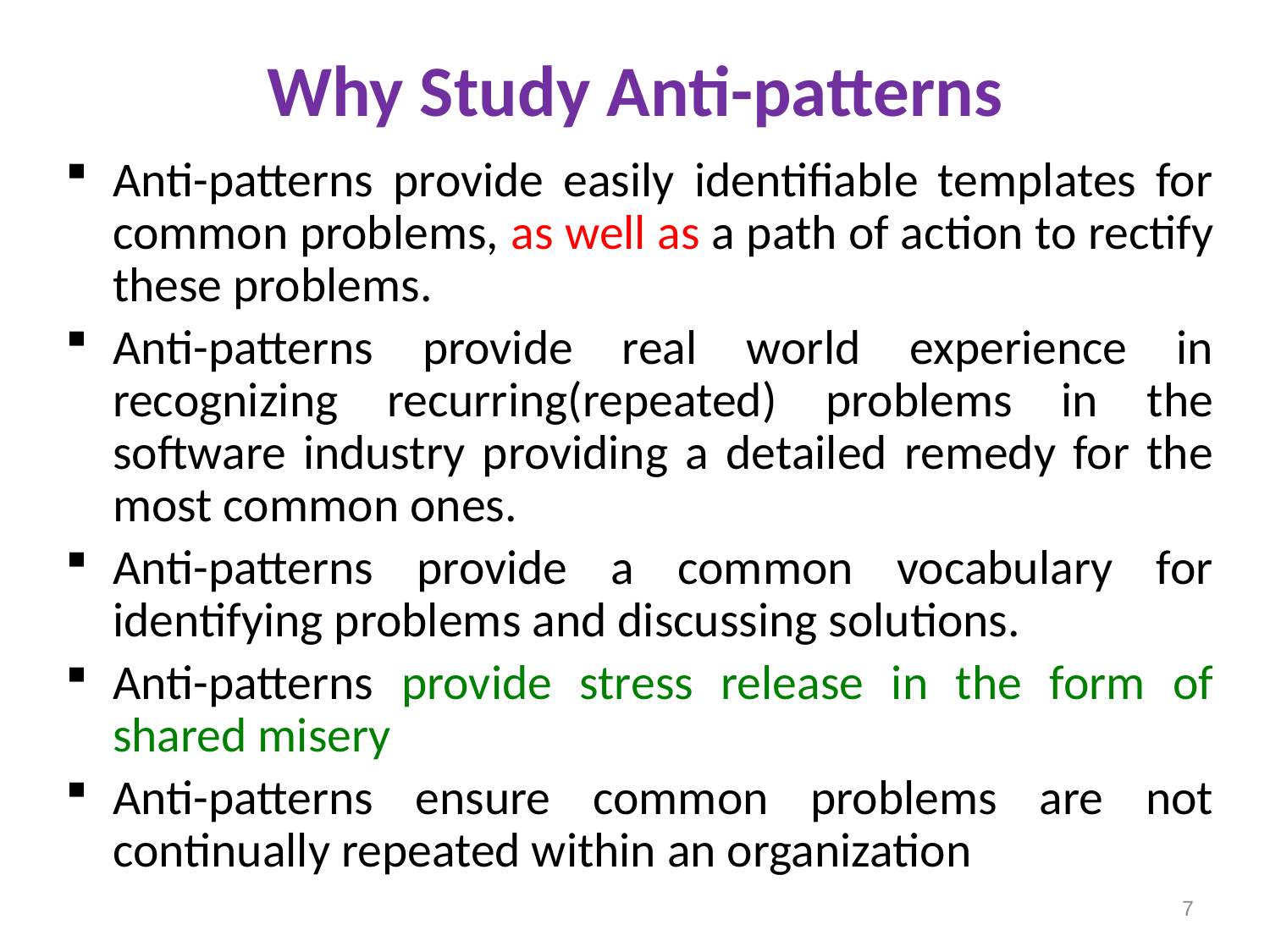

# Why Study Anti-patterns
Anti-patterns provide easily identifiable templates for common problems, as well as a path of action to rectify these problems.
Anti-patterns provide real world experience in recognizing recurring(repeated) problems in the software industry providing a detailed remedy for the most common ones.
Anti-patterns provide a common vocabulary for identifying problems and discussing solutions.
Anti-patterns provide stress release in the form of shared misery
Anti-patterns ensure common problems are not continually repeated within an organization

7